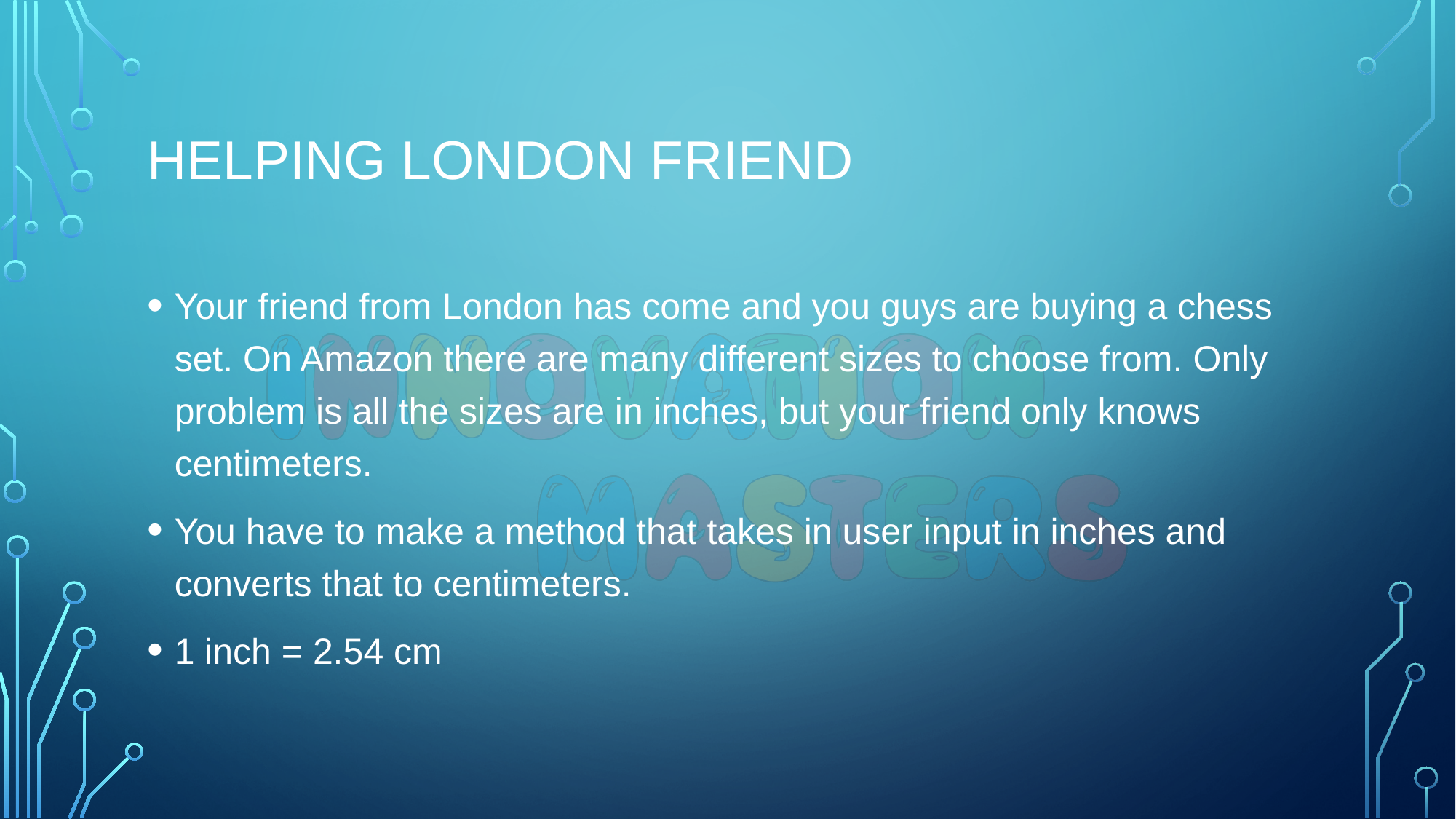

# Helping London Friend
Your friend from London has come and you guys are buying a chess set. On Amazon there are many different sizes to choose from. Only problem is all the sizes are in inches, but your friend only knows centimeters.
You have to make a method that takes in user input in inches and converts that to centimeters.
1 inch = 2.54 cm